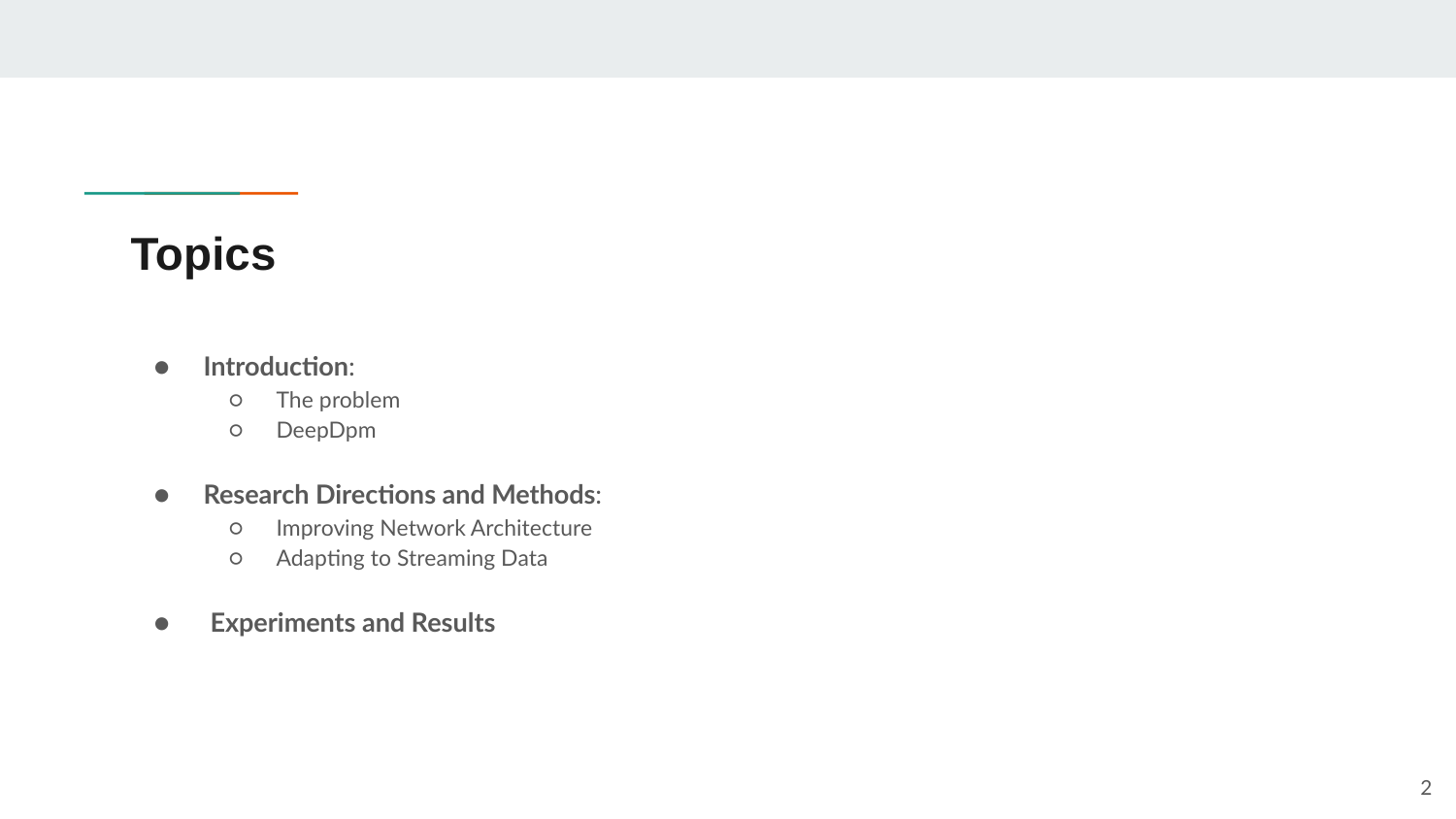

# Topics
Introduction:
The problem
DeepDpm
Research Directions and Methods:
Improving Network Architecture
Adapting to Streaming Data
 Experiments and Results
2